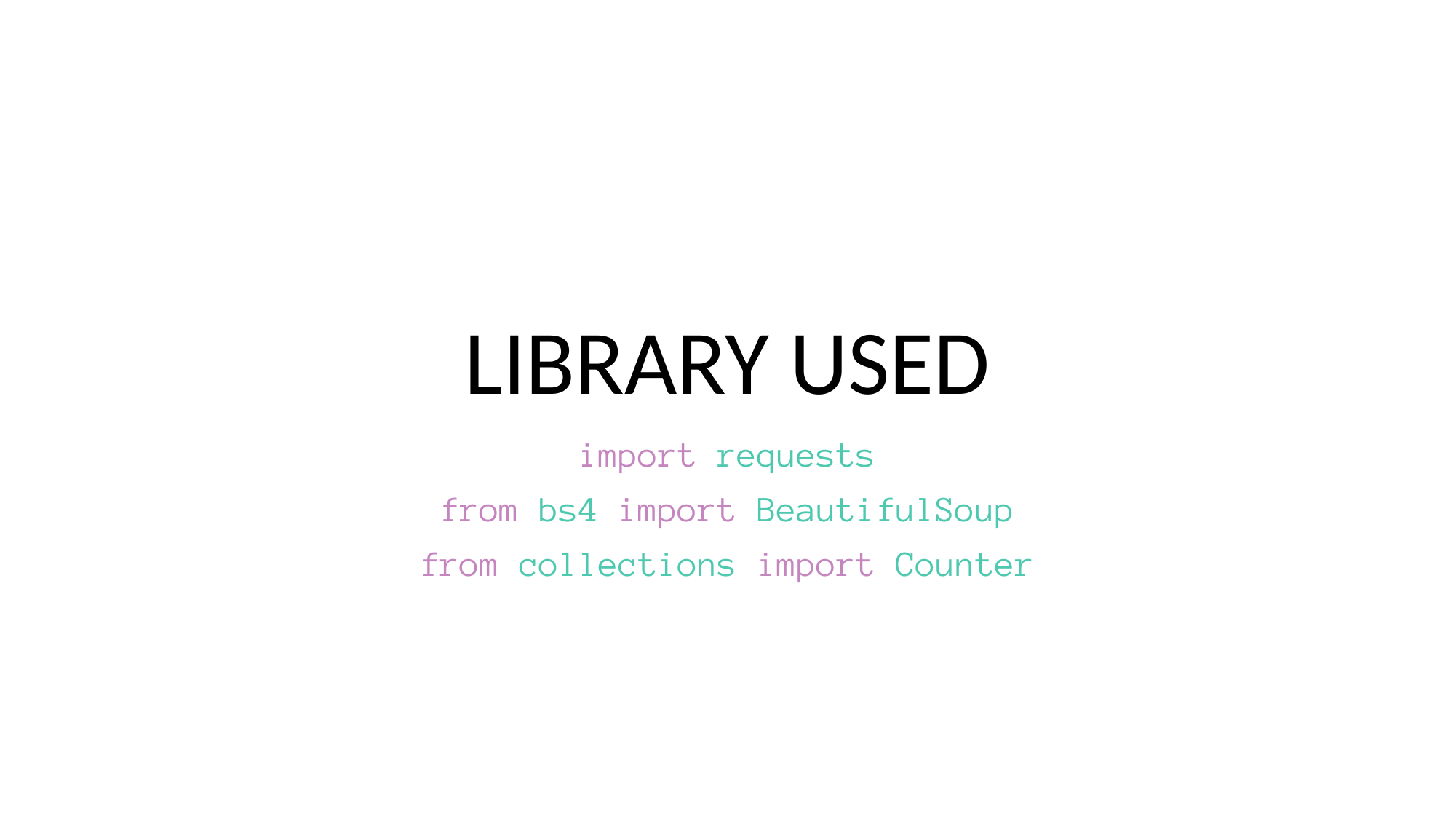

# LIBRARY USED
import requests
from bs4 import BeautifulSoup
from collections import Counter